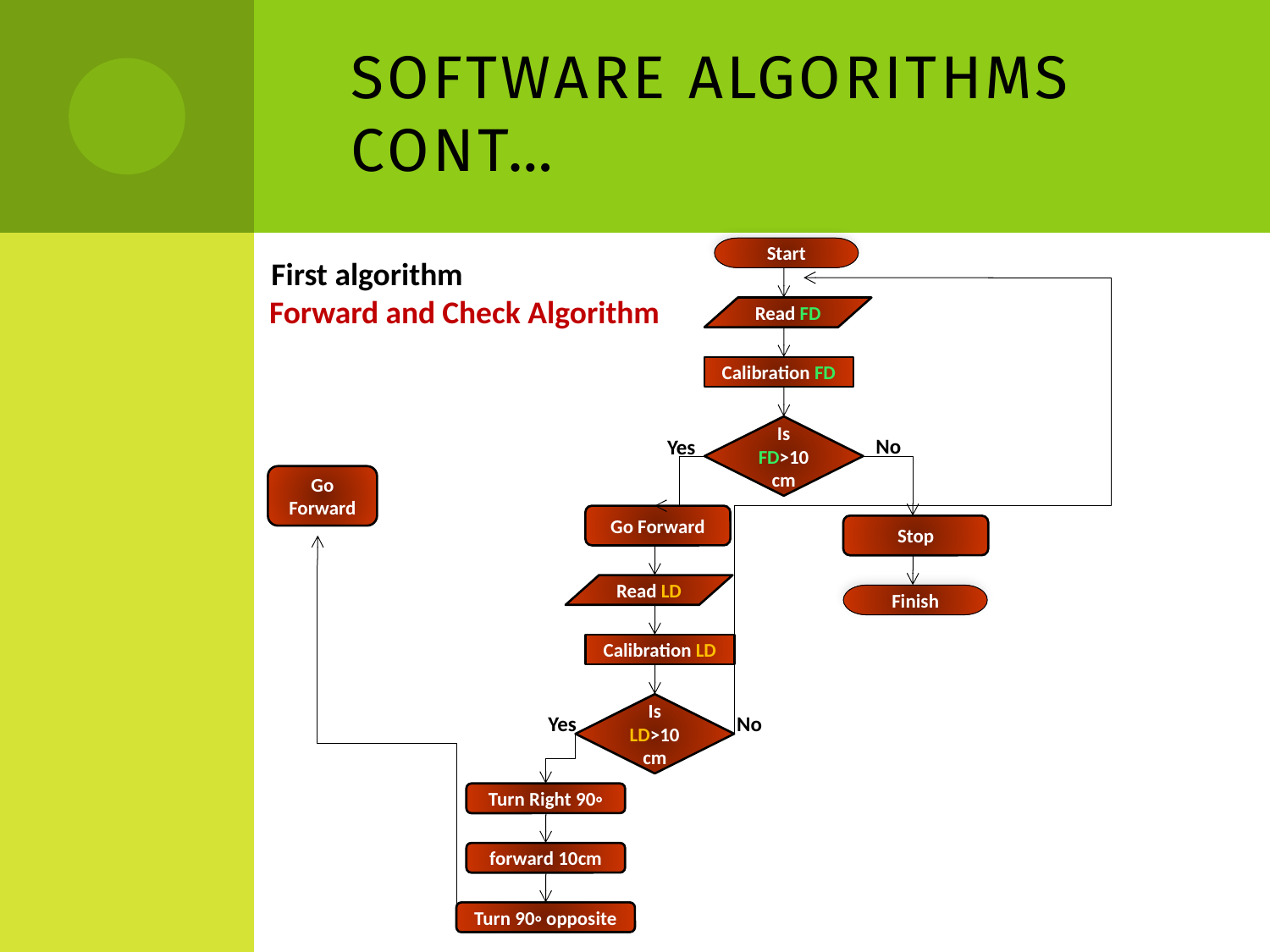

# Software Algorithms cont…
Start
First algorithm
Forward and Check Algorithm
Read FD
Calibration FD
Is FD>10cm
No
Yes
Go Forward
Go Forward
Stop
Read LD
Finish
Calibration LD
Is LD>10cm
Yes
No
Turn Right 90◦
forward 10cm
Turn 90◦ opposite